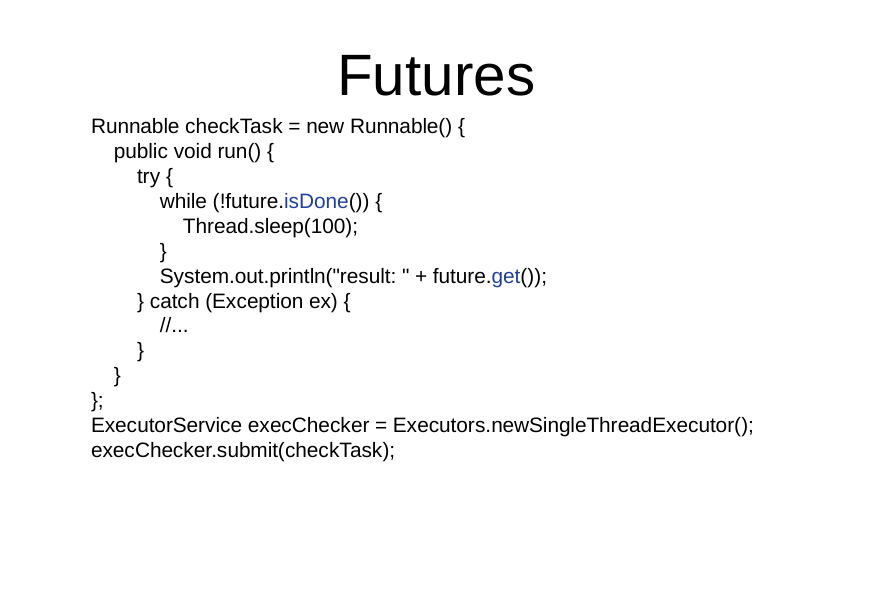

Futures
        Runnable checkTask = new Runnable() {
            public void run() {
                try {
                    while (!future.isDone()) {
                        Thread.sleep(100);
                    }
                    System.out.println("result: " + future.get());
                } catch (Exception ex) {
                    //...
                }
            }
        };
        ExecutorService execChecker = Executors.newSingleThreadExecutor();
        execChecker.submit(checkTask);